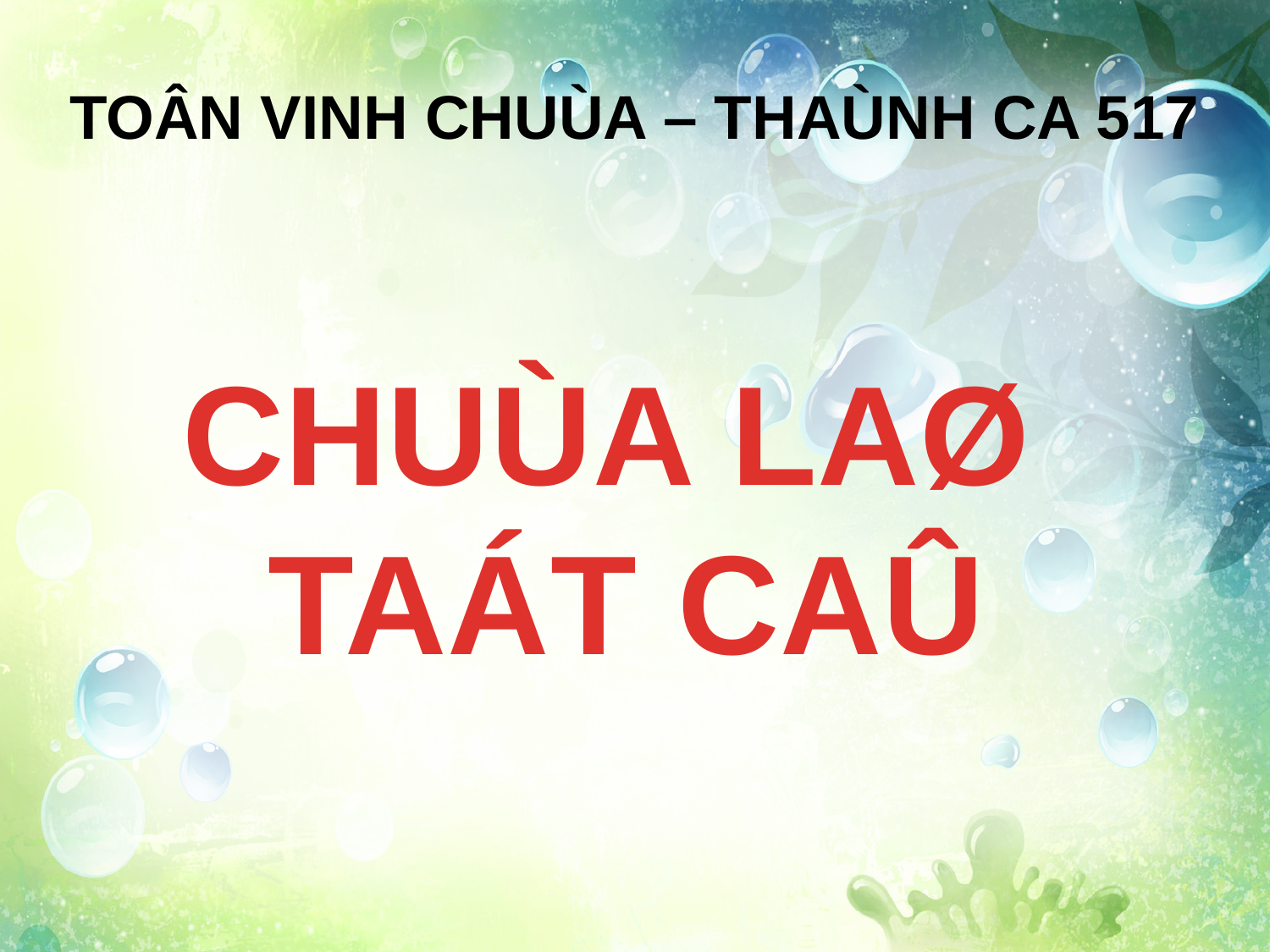

TOÂN VINH CHUÙA – THAÙNH CA 517
CHUÙA LAØ
TAÁT CAÛ